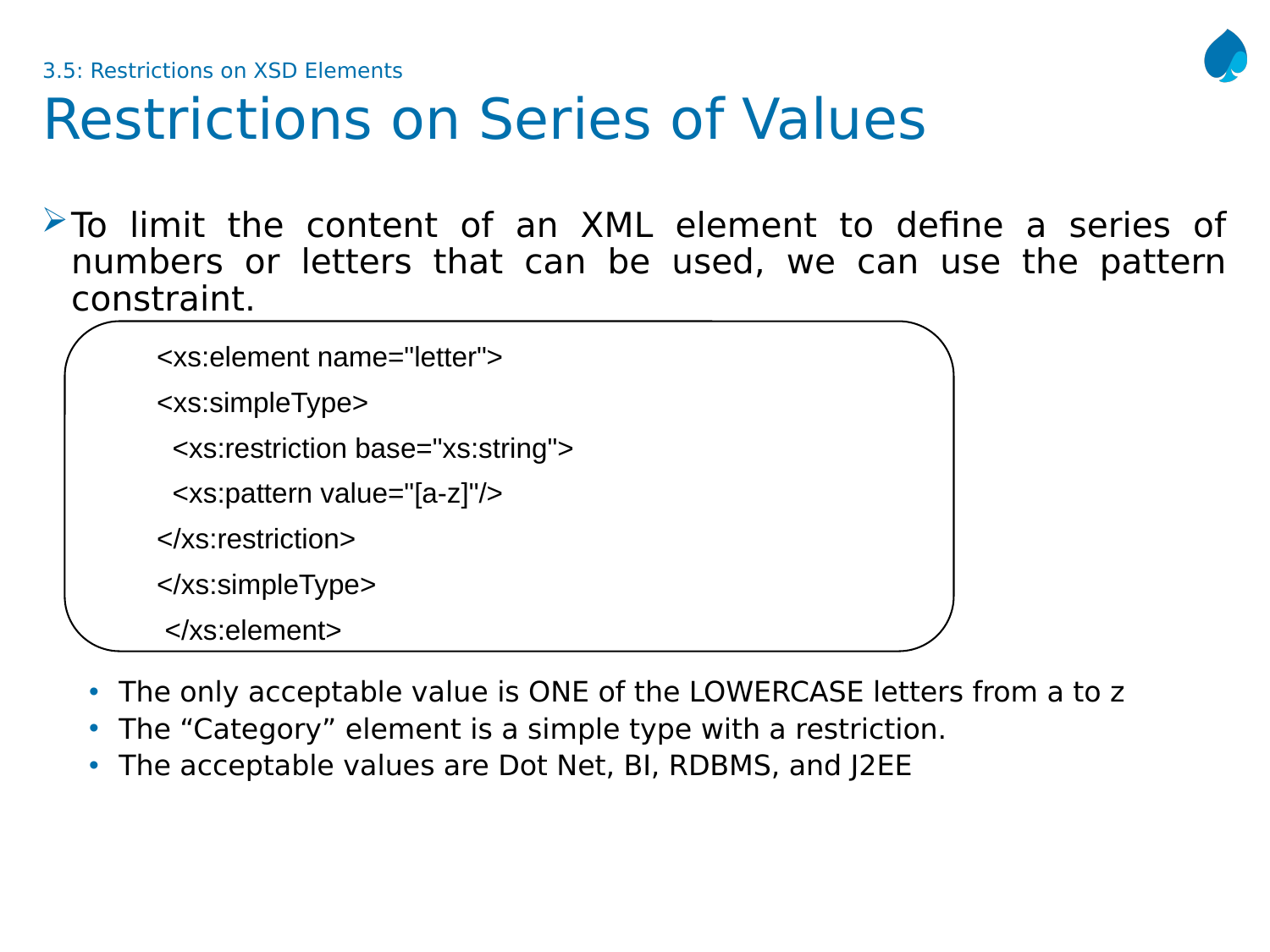

# 3.5: Restrictions on XSD Elements Restrictions on Series of Values
To limit the content of an XML element to define a series of numbers or letters that can be used, we can use the pattern constraint.

The only acceptable value is ONE of the LOWERCASE letters from a to z
The “Category” element is a simple type with a restriction.
The acceptable values are Dot Net, BI, RDBMS, and J2EE
<xs:element name="letter">
<xs:simpleType>
  <xs:restriction base="xs:string">
  <xs:pattern value="[a-z]"/>
</xs:restriction>
</xs:simpleType>
 </xs:element>